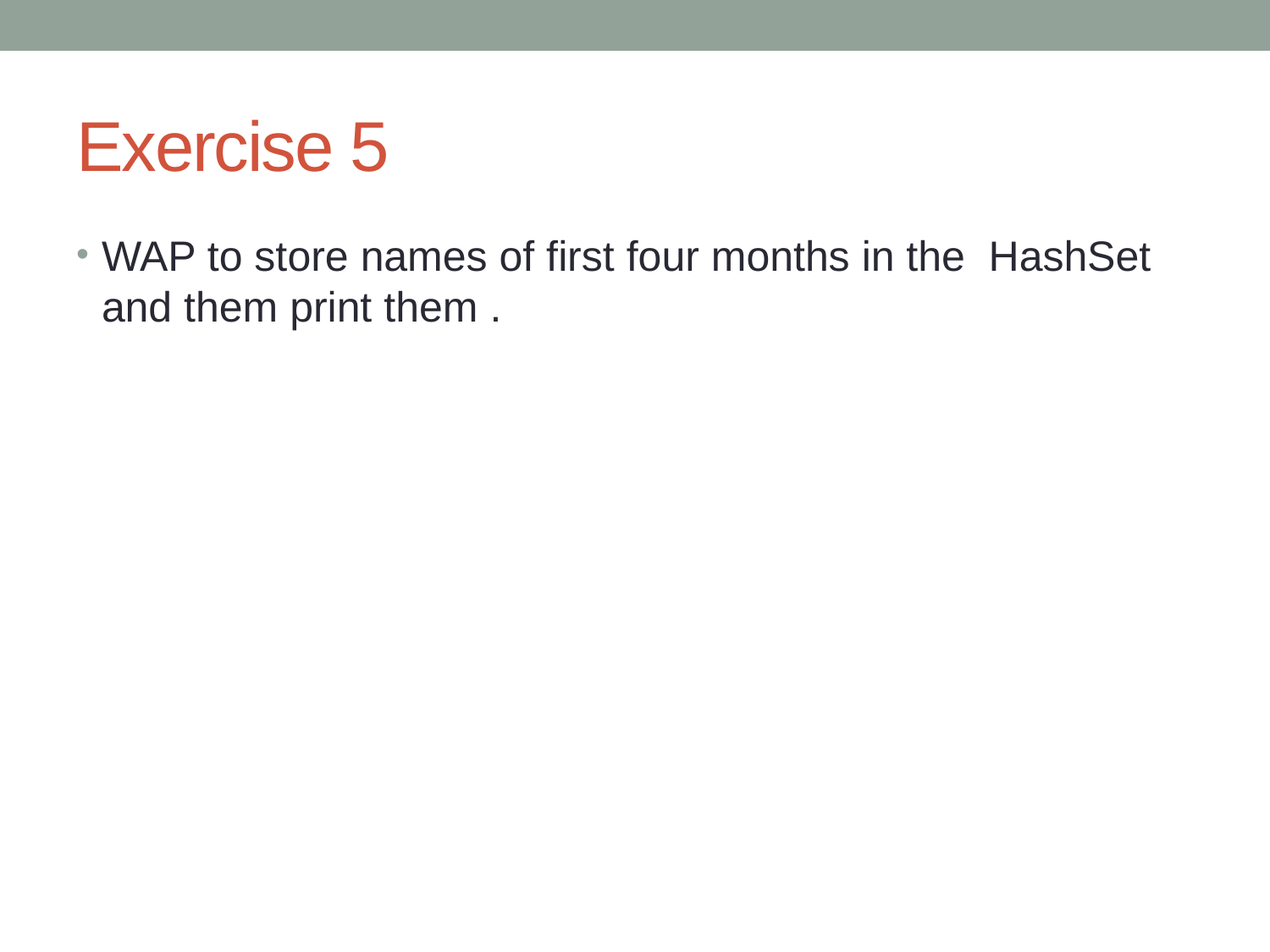

# Exercise 5
WAP to store names of first four months in the  HashSet and them print them .